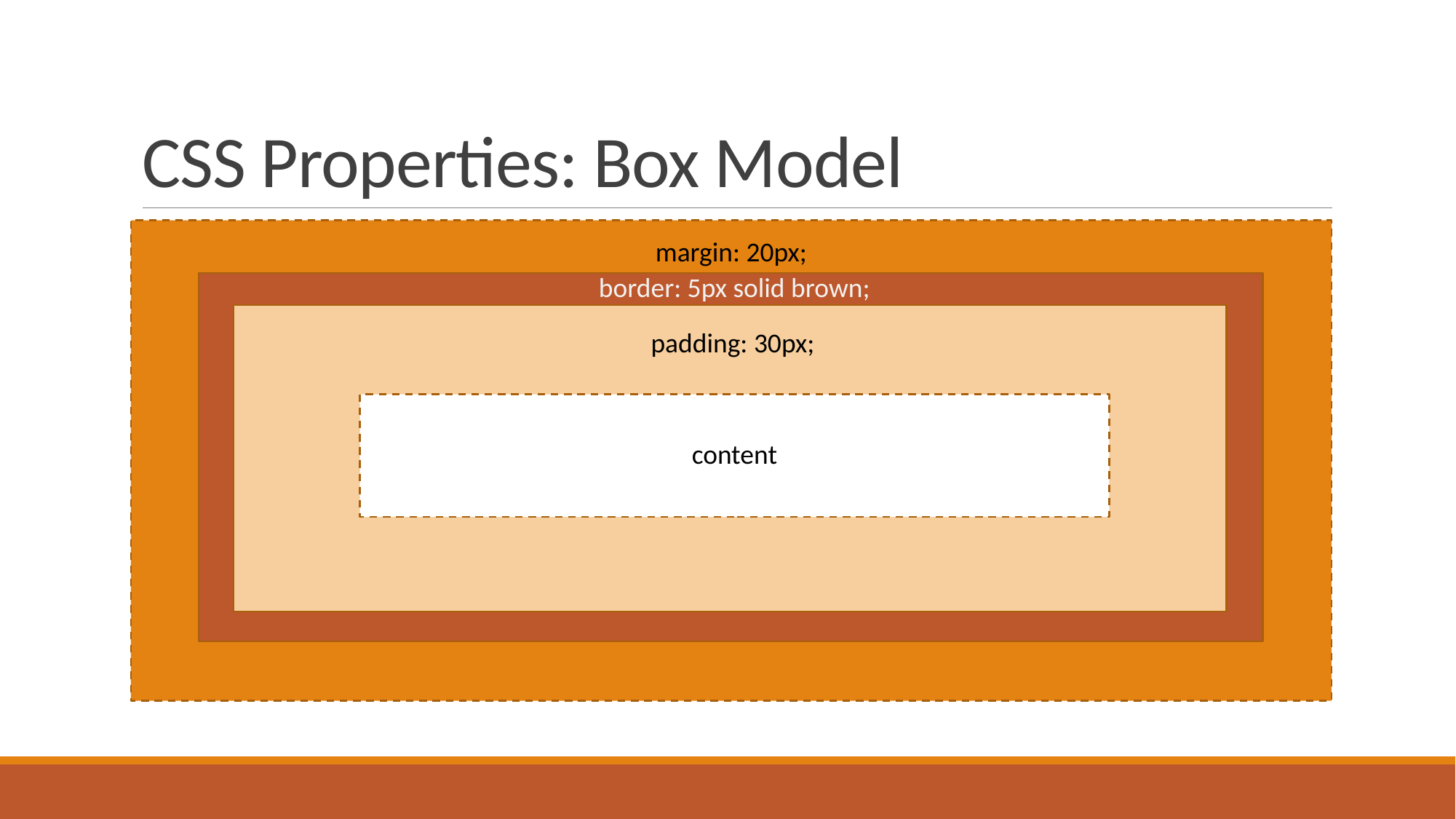

# CSS Properties: Box Model

margin: 20px;
border: 5px solid brown;

padding: 30px;

content